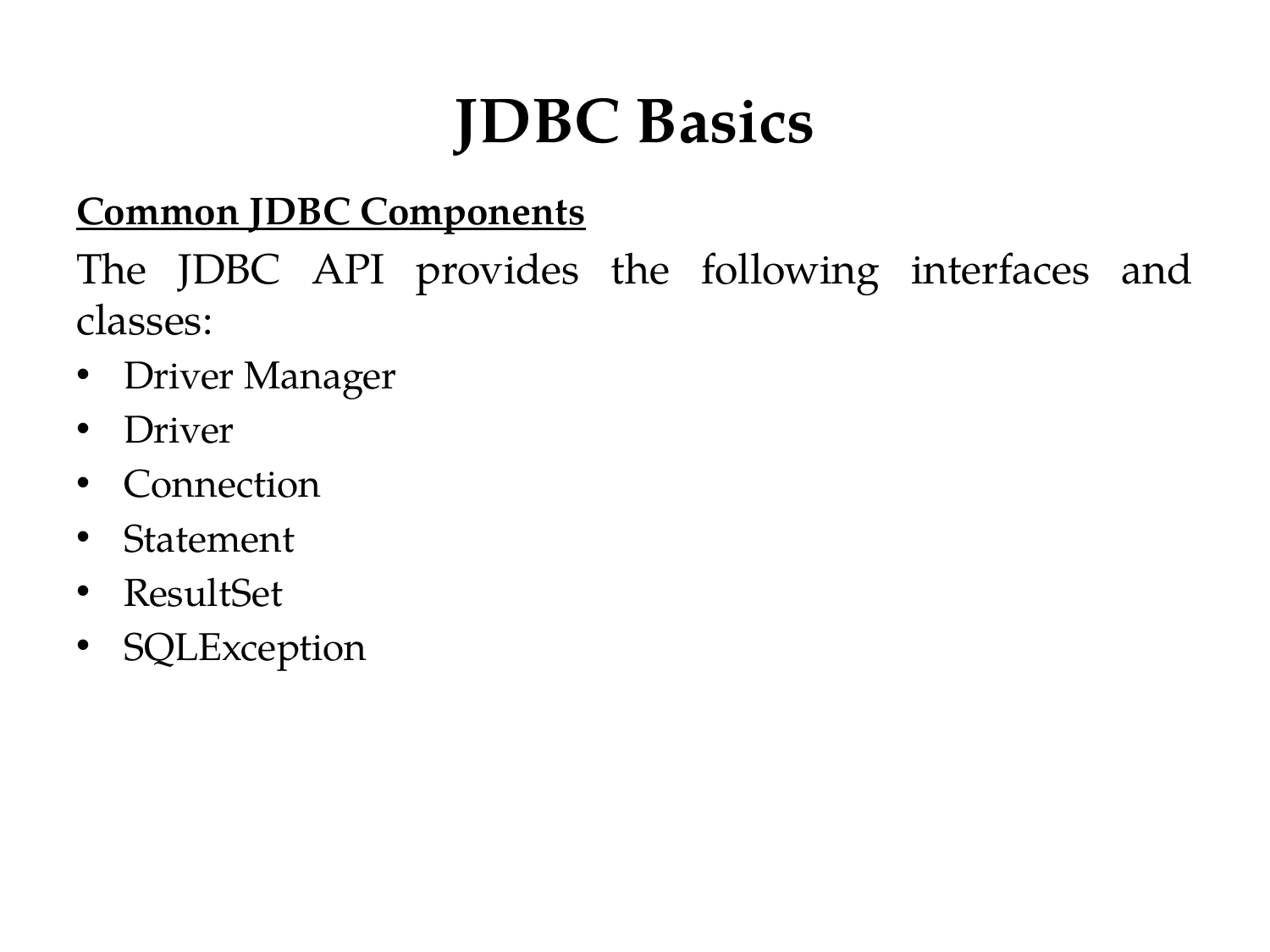

# JDBC Basics
Common JDBC Components
The JDBC API provides the following interfaces and classes:
Driver Manager
Driver
Connection
Statement
ResultSet
SQLException